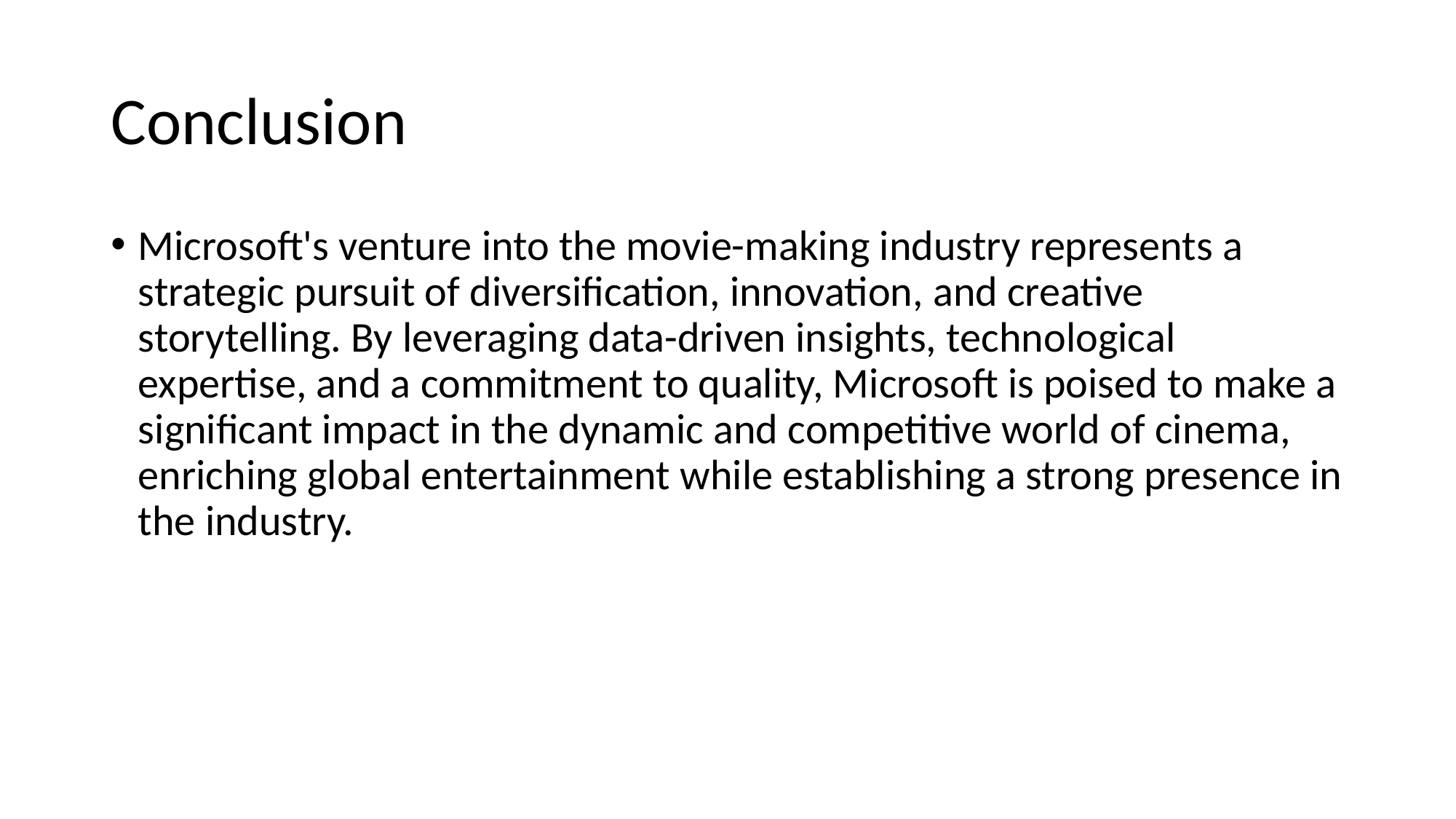

# Conclusion
Microsoft's venture into the movie-making industry represents a strategic pursuit of diversification, innovation, and creative storytelling. By leveraging data-driven insights, technological expertise, and a commitment to quality, Microsoft is poised to make a significant impact in the dynamic and competitive world of cinema, enriching global entertainment while establishing a strong presence in the industry.